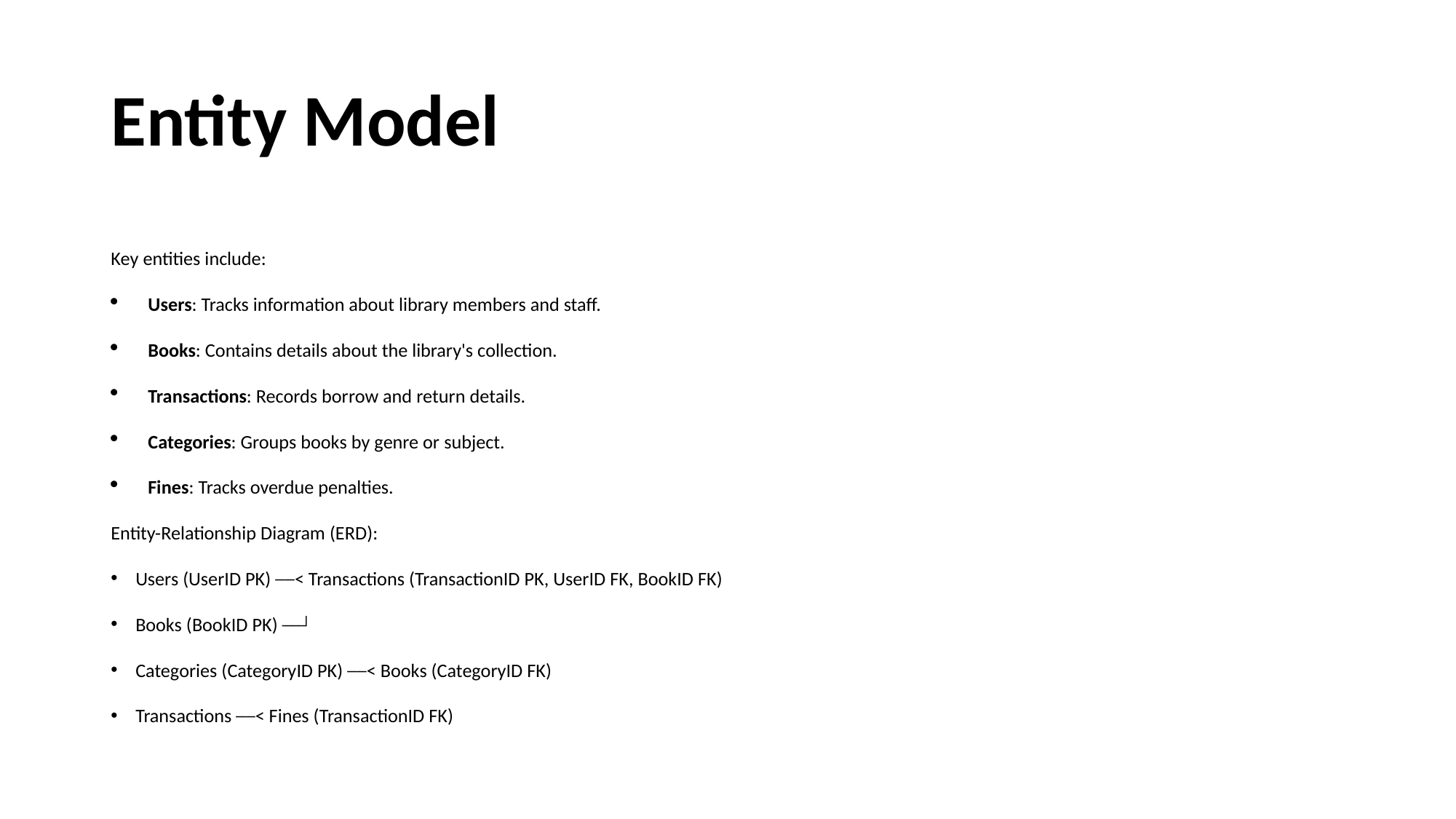

# Entity Model
Key entities include:
Users: Tracks information about library members and staff.
Books: Contains details about the library's collection.
Transactions: Records borrow and return details.
Categories: Groups books by genre or subject.
Fines: Tracks overdue penalties.
Entity-Relationship Diagram (ERD):
Users (UserID PK) ──< Transactions (TransactionID PK, UserID FK, BookID FK)
Books (BookID PK) ──┘
Categories (CategoryID PK) ──< Books (CategoryID FK)
Transactions ──< Fines (TransactionID FK)